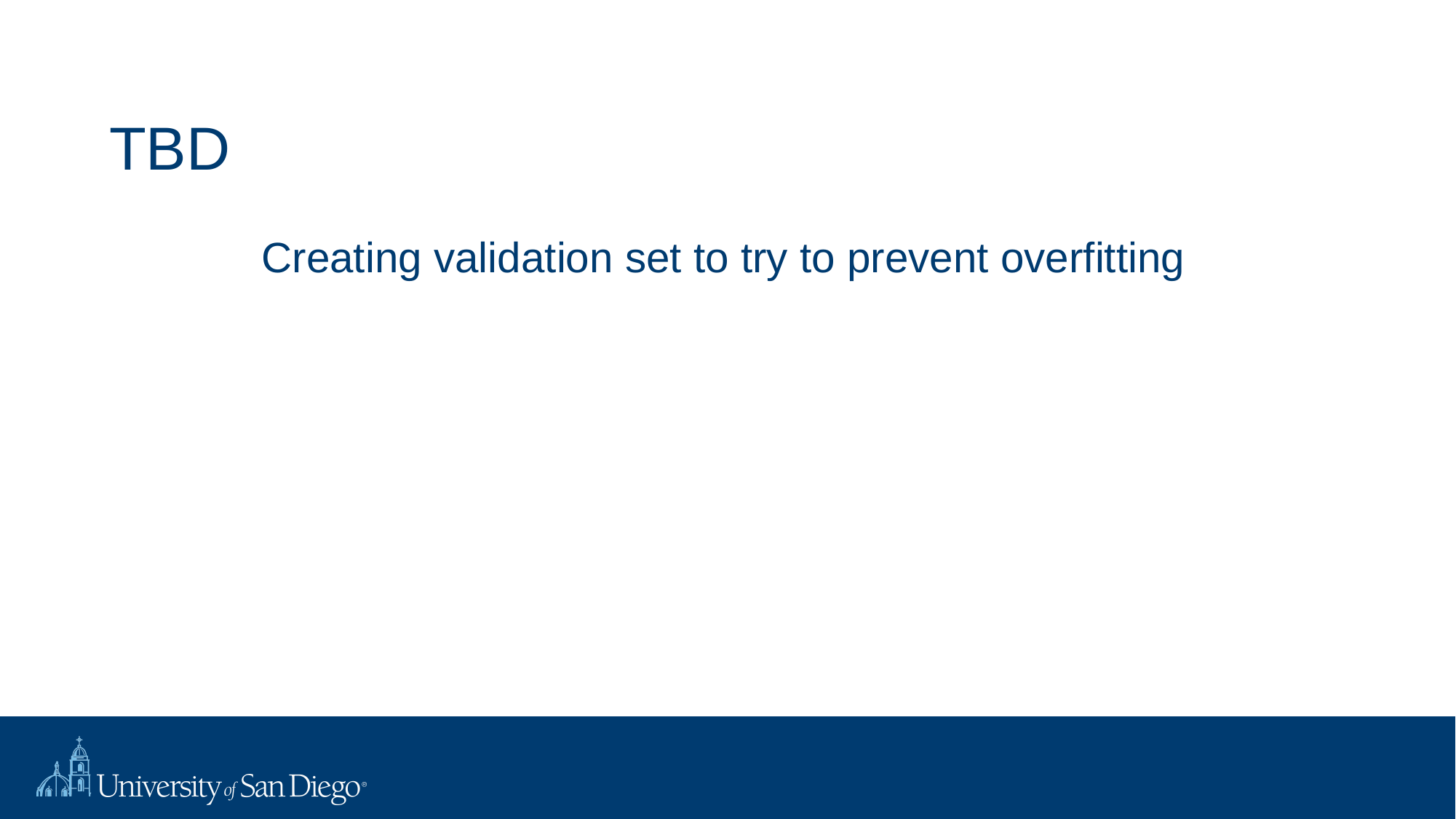

# TBD
Creating validation set to try to prevent overfitting